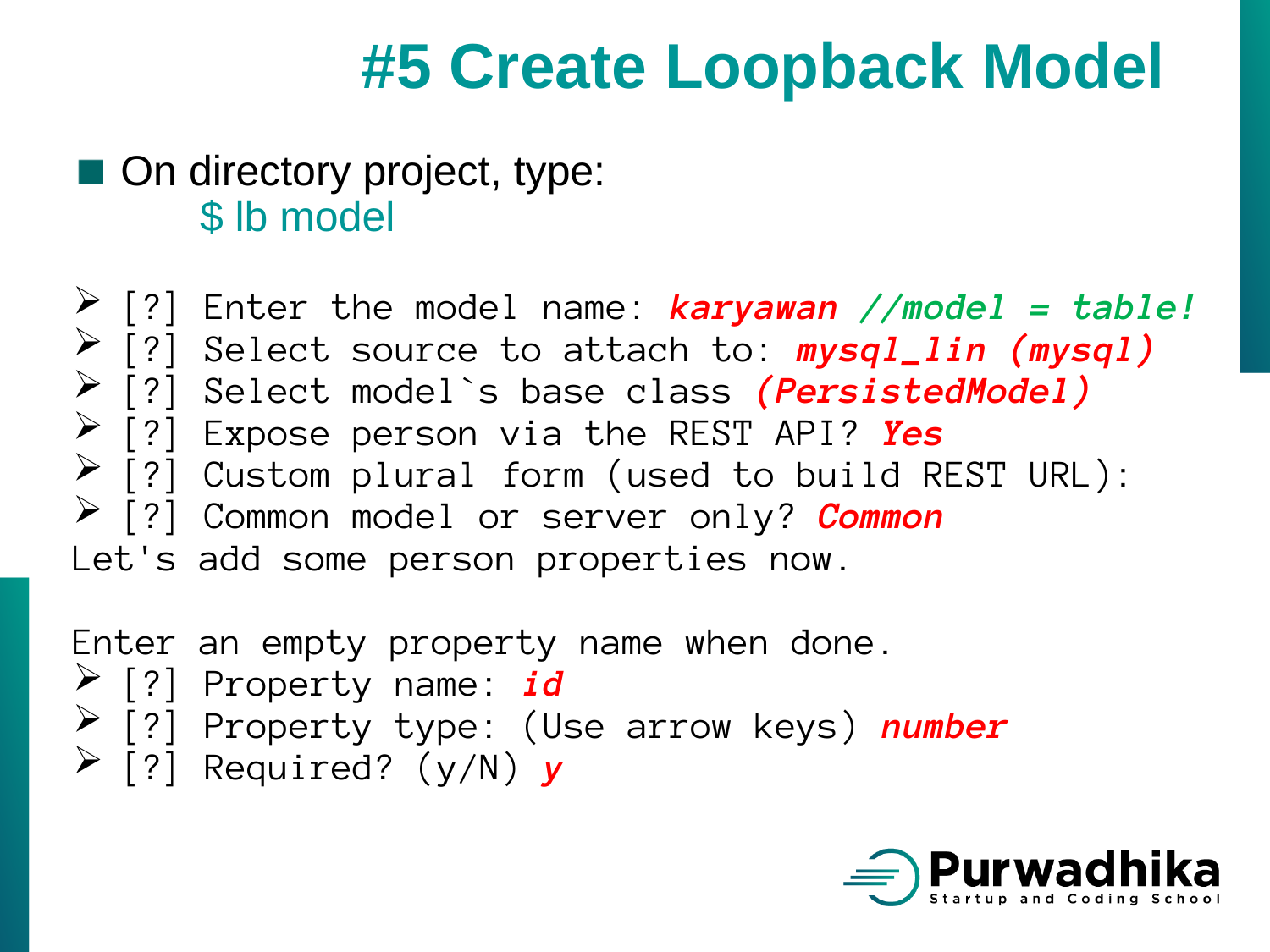

#5 Create Loopback Model

On directory project, type:
	$ lb model

[?] Enter the model name: karyawan //model = table!
[?] Select source to attach to: mysql_lin (mysql)
[?] Select model`s base class (PersistedModel)
[?] Expose person via the REST API? Yes
[?] Custom plural form (used to build REST URL):
[?] Common model or server only? Common
Let's add some person properties now.

Enter an empty property name when done.
[?] Property name: id
[?] Property type: (Use arrow keys) number
[?] Required? (y/N) y